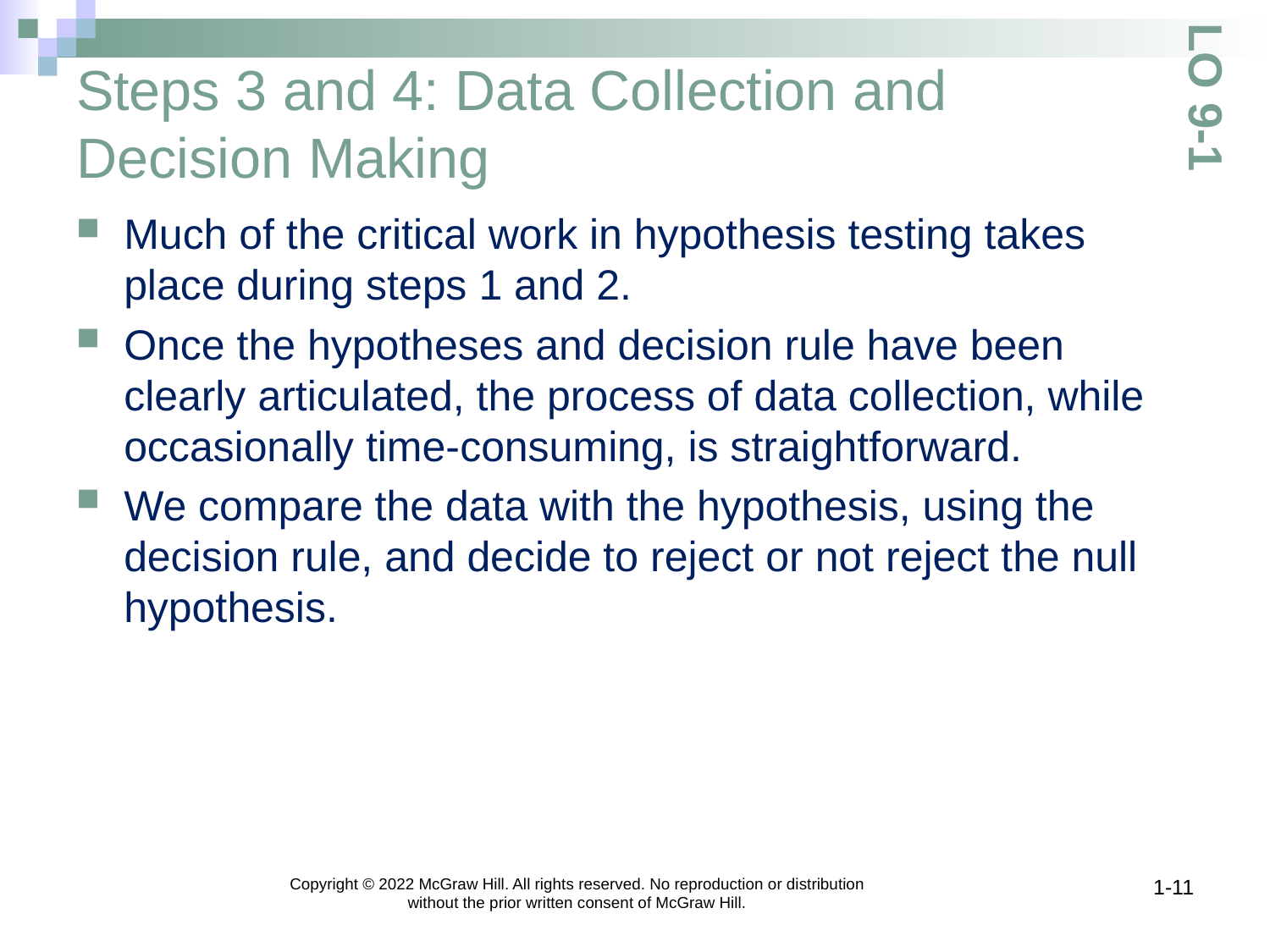

# Steps 3 and 4: Data Collection and Decision Making
LO 9-1
Much of the critical work in hypothesis testing takes place during steps 1 and 2.
Once the hypotheses and decision rule have been clearly articulated, the process of data collection, while occasionally time-consuming, is straightforward.
We compare the data with the hypothesis, using the decision rule, and decide to reject or not reject the null hypothesis.
Copyright © 2022 McGraw Hill. All rights reserved. No reproduction or distribution without the prior written consent of McGraw Hill.
1-11